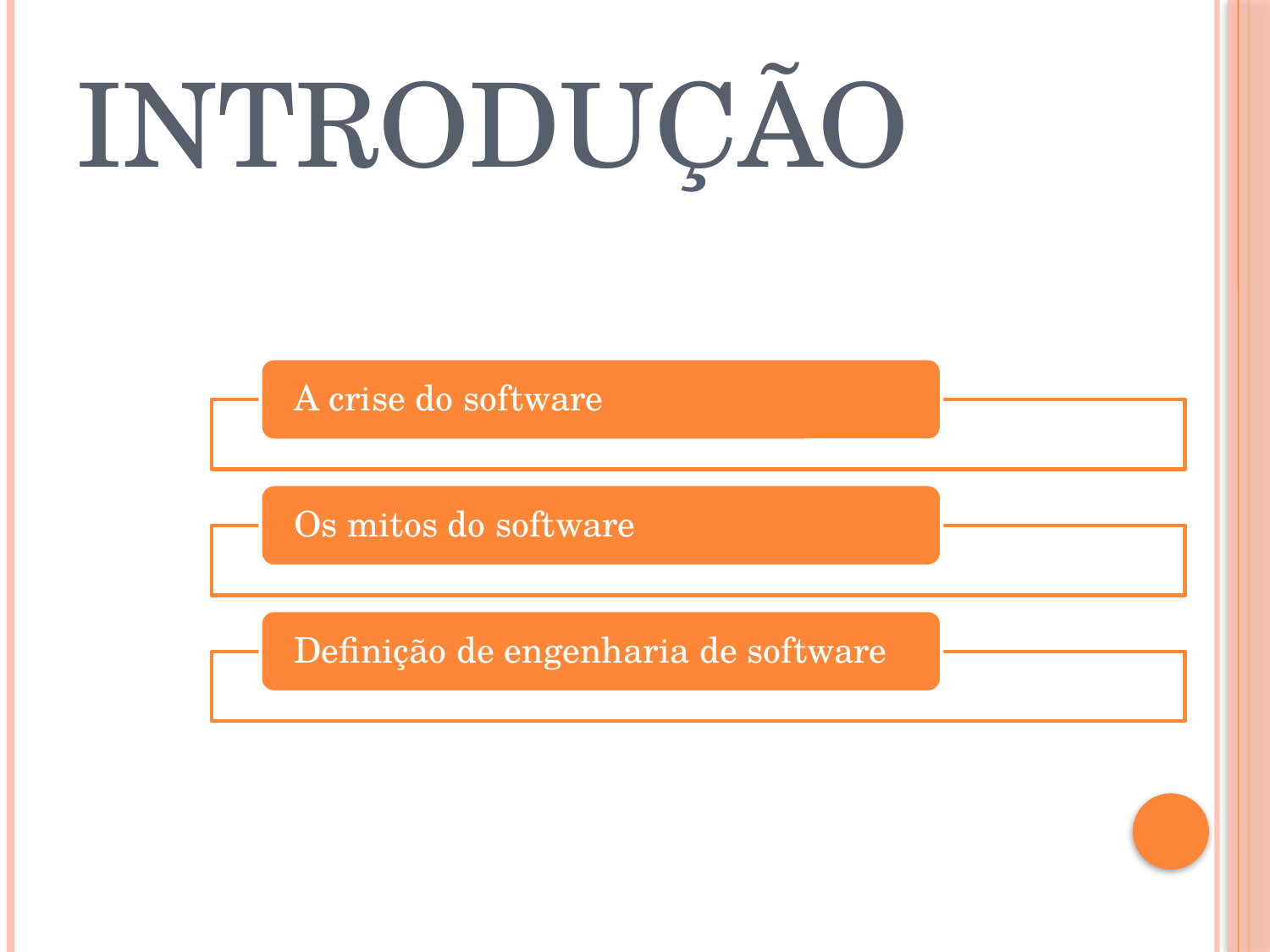

# Introdução
A crise do software
Os mitos do software
Definição de engenharia de software